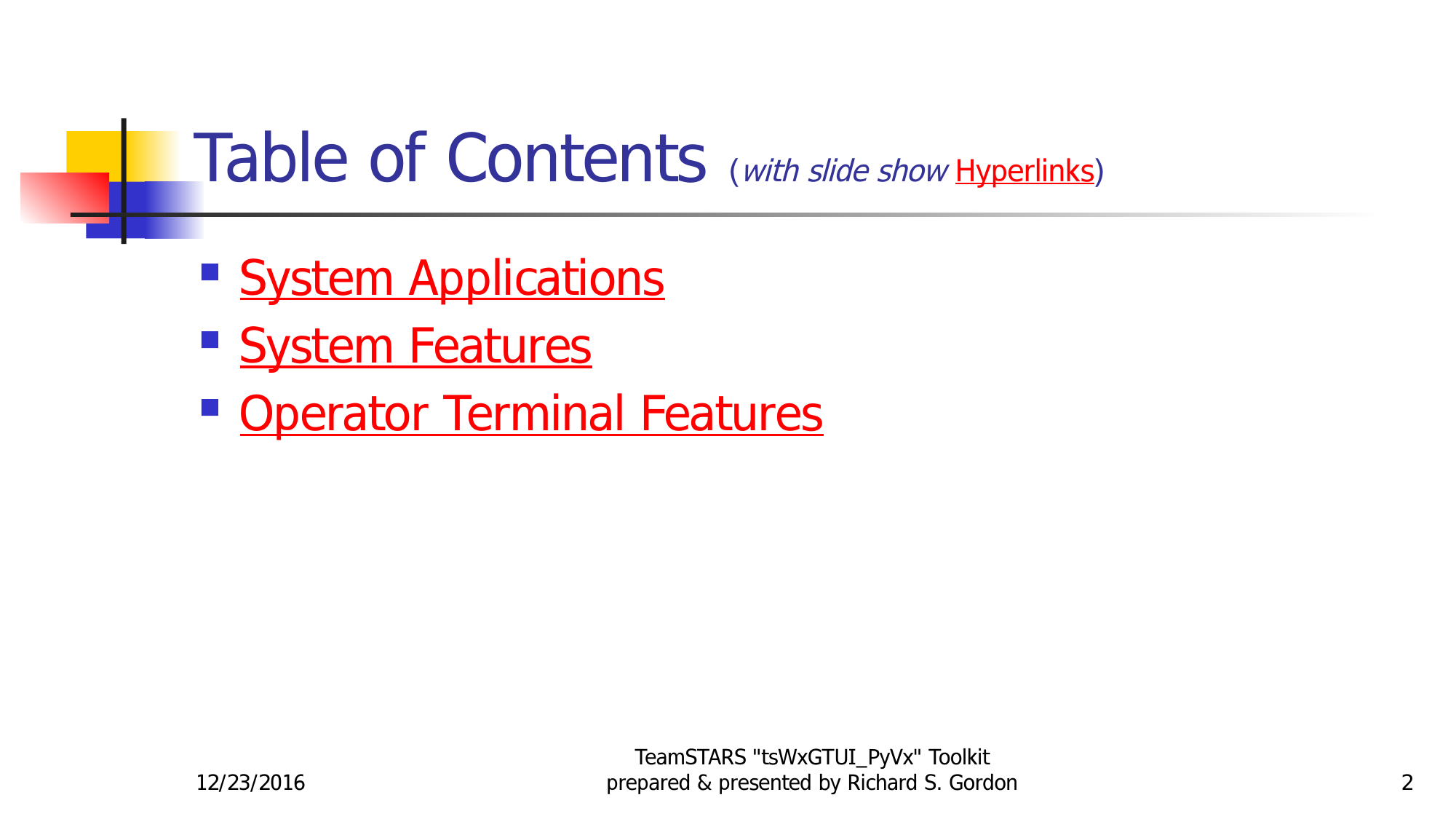

# Table of Contents (with slide show Hyperlinks)
System Applications
System Features
Operator Terminal Features
12/23/2016
TeamSTARS "tsWxGTUI_PyVx" Toolkit prepared & presented by Richard S. Gordon
2